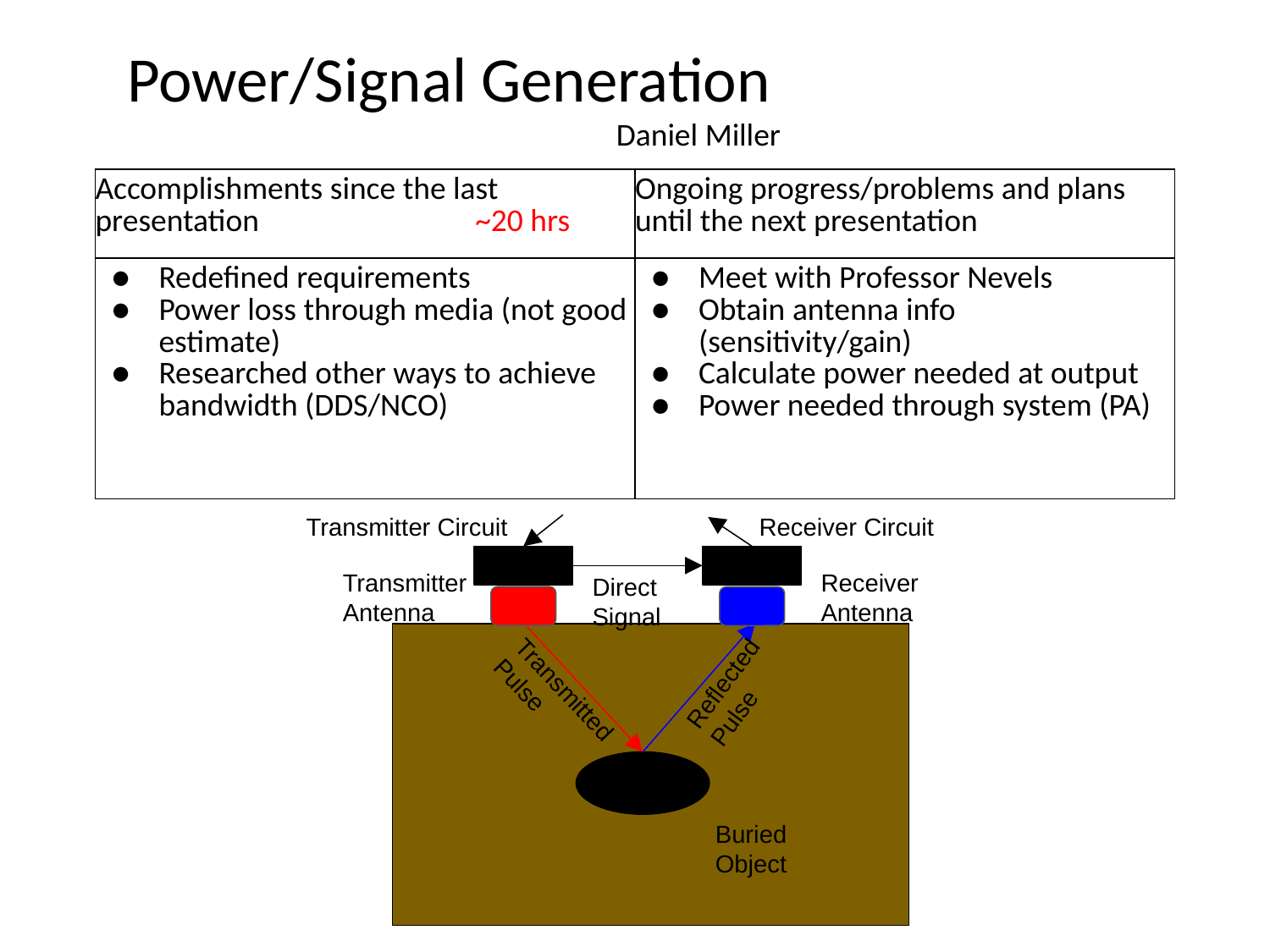

Power/Signal Generation				Daniel Miller
| Accomplishments since the last presentation ~20 hrs | Ongoing progress/problems and plans until the next presentation |
| --- | --- |
| Redefined requirements Power loss through media (not good estimate) Researched other ways to achieve bandwidth (DDS/NCO) | Meet with Professor Nevels Obtain antenna info (sensitivity/gain) Calculate power needed at output Power needed through system (PA) |
Transmitter Circuit
Receiver Circuit

Transmitter Antenna
Receiver Antenna
Direct Signal

Reflected Pulse
Transmitted Pulse

Buried Object